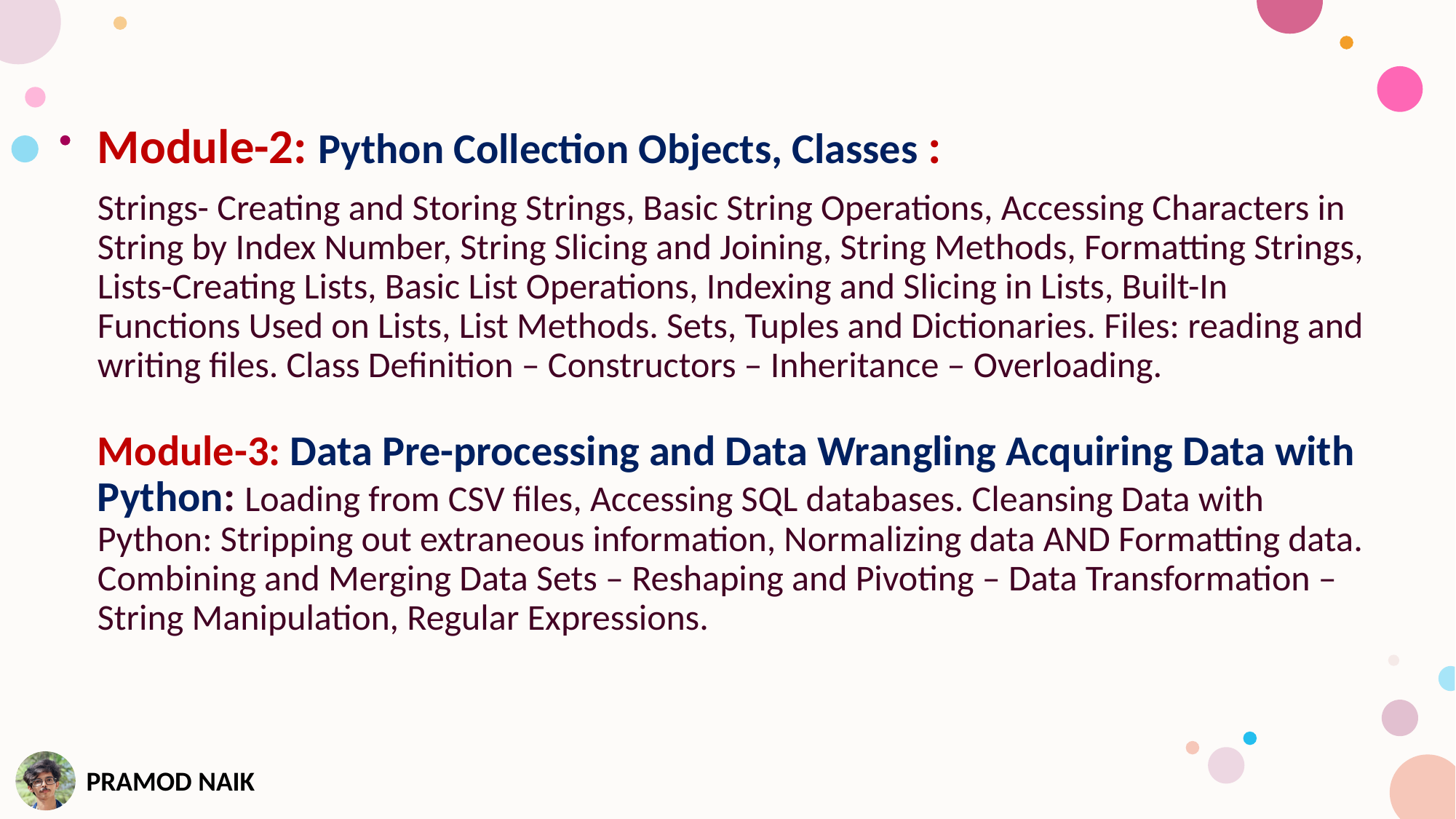

Module-2: Python Collection Objects, Classes :
Strings- Creating and Storing Strings, Basic String Operations, Accessing Characters in String by Index Number, String Slicing and Joining, String Methods, Formatting Strings, Lists-Creating Lists, Basic List Operations, Indexing and Slicing in Lists, Built-In Functions Used on Lists, List Methods. Sets, Tuples and Dictionaries. Files: reading and writing files. Class Definition – Constructors – Inheritance – Overloading.

Module-3: Data Pre-processing and Data Wrangling Acquiring Data with Python: Loading from CSV files, Accessing SQL databases. Cleansing Data with Python: Stripping out extraneous information, Normalizing data AND Formatting data. Combining and Merging Data Sets – Reshaping and Pivoting – Data Transformation – String Manipulation, Regular Expressions.